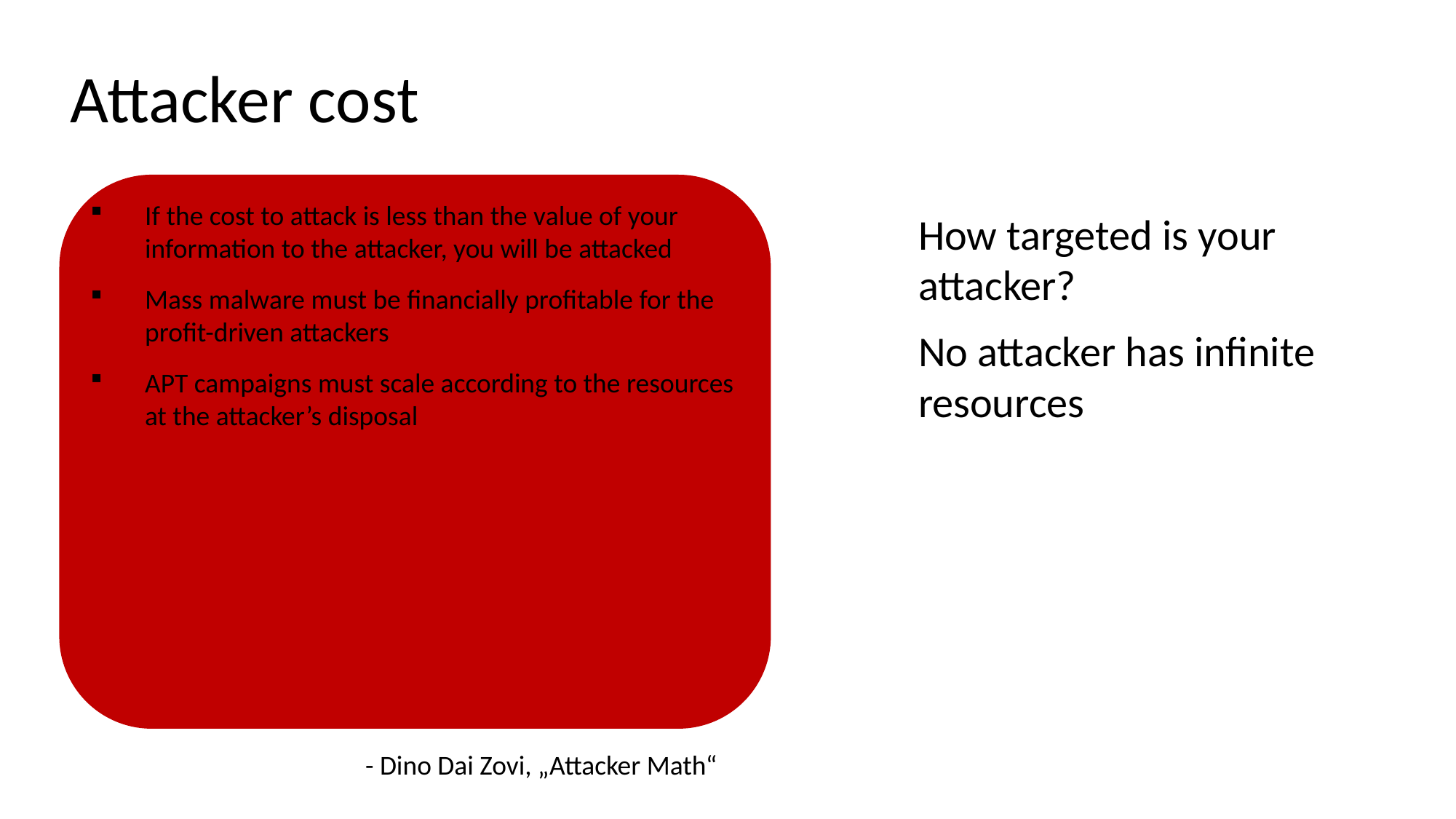

# Attacker cost

If the cost to attack is less than the value of your information to the attacker, you will be attacked
Mass malware must be financially profitable for the profit-driven attackers
APT campaigns must scale according to the resources at the attacker’s disposal
How targeted is your attacker?
No attacker has infinite resources

- Dino Dai Zovi, „Attacker Math“